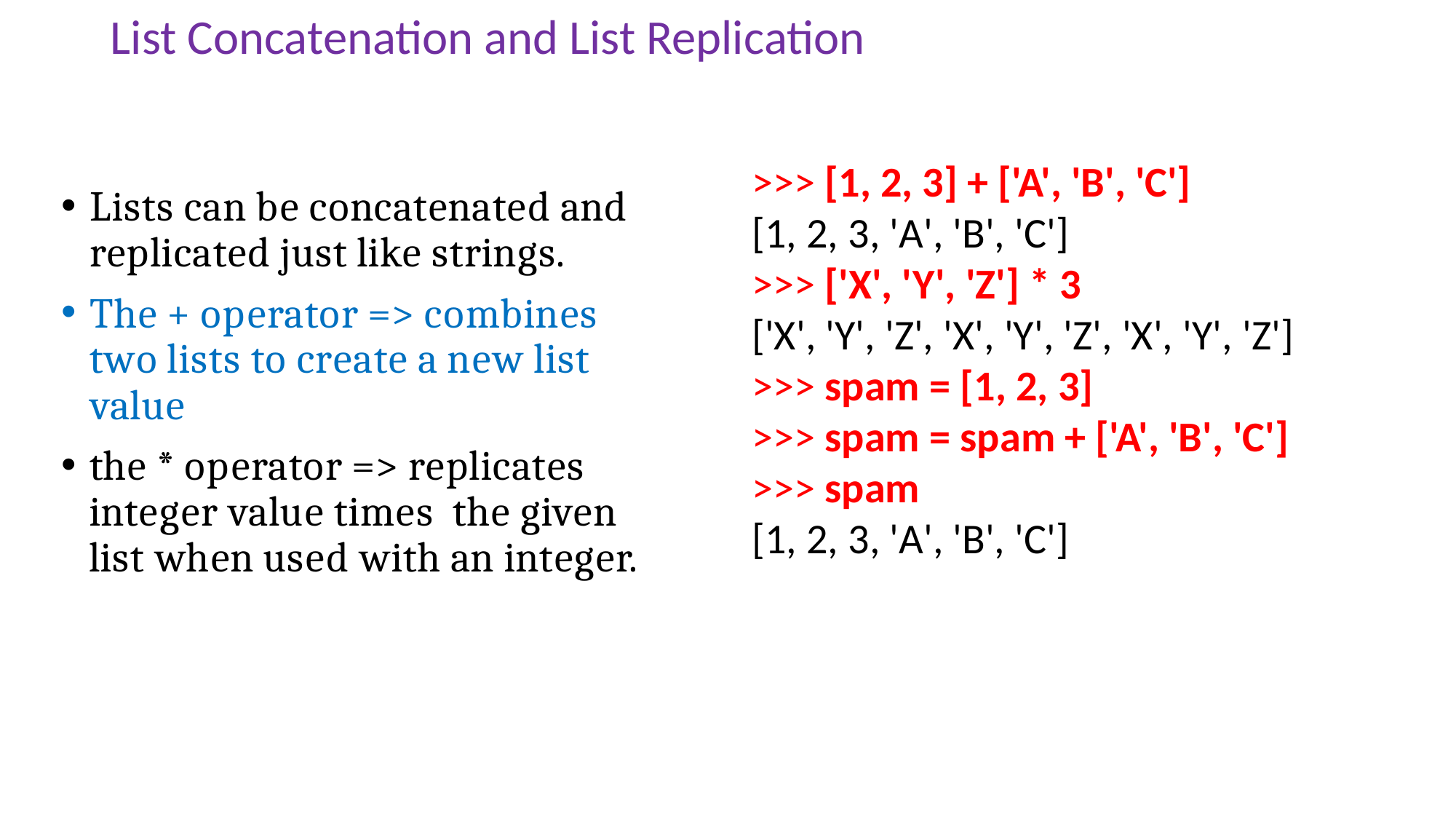

# List Concatenation and List Replication
>>> [1, 2, 3] + ['A', 'B', 'C']
[1, 2, 3, 'A', 'B', 'C']
>>> ['X', 'Y', 'Z'] * 3
['X', 'Y', 'Z', 'X', 'Y', 'Z', 'X', 'Y', 'Z']
>>> spam = [1, 2, 3]
>>> spam = spam + ['A', 'B', 'C']
>>> spam
[1, 2, 3, 'A', 'B', 'C']
Lists can be concatenated and replicated just like strings.
The + operator => combines two lists to create a new list value
the * operator => replicates integer value times  the given list when used with an integer.